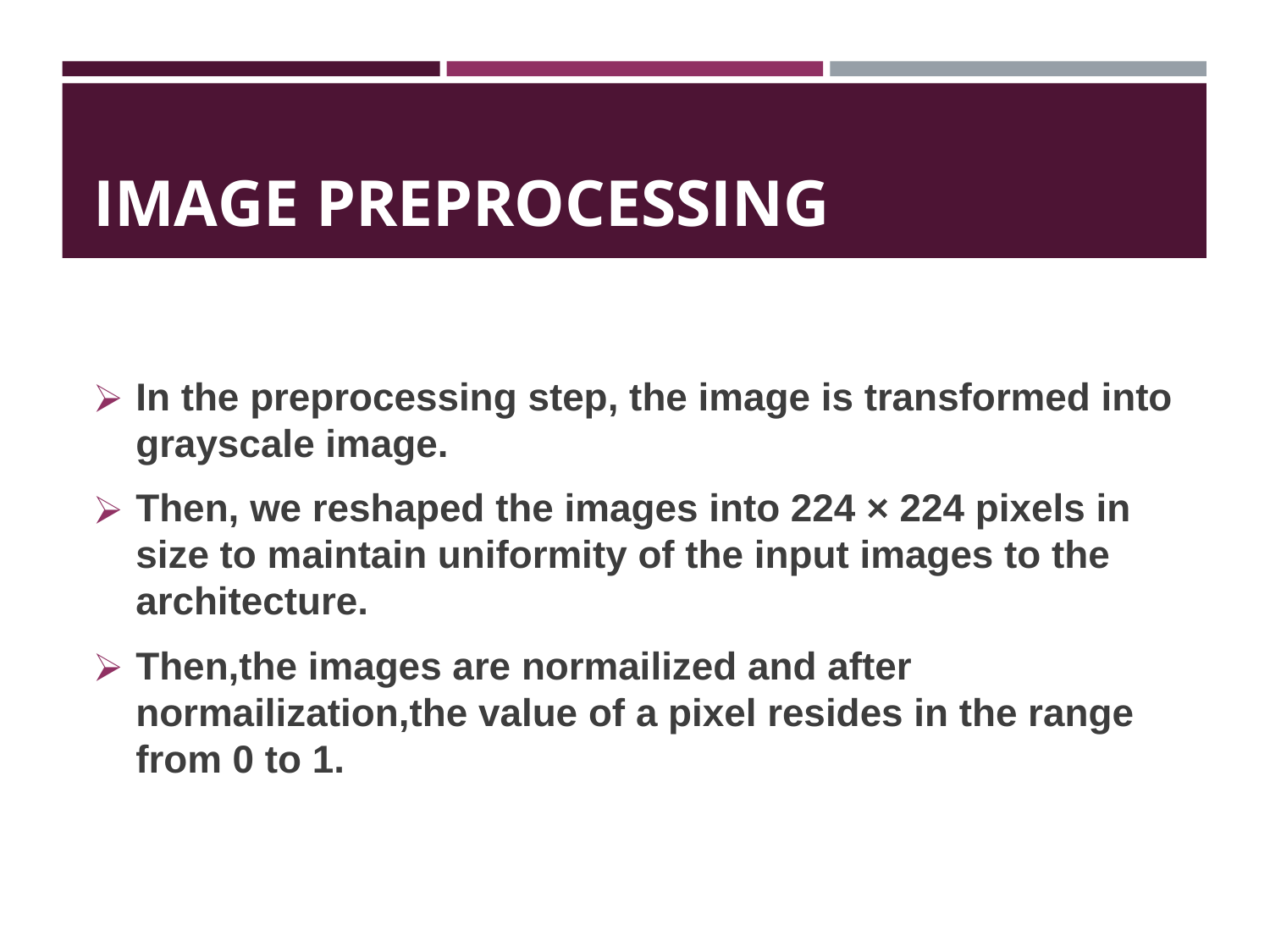

# IMAGE PREPROCESSING

In the preprocessing step, the image is transformed into grayscale image.
Then, we reshaped the images into 224 × 224 pixels in size to maintain uniformity of the input images to the architecture.
Then,the images are normailized and after normailization,the value of a pixel resides in the range from 0 to 1.